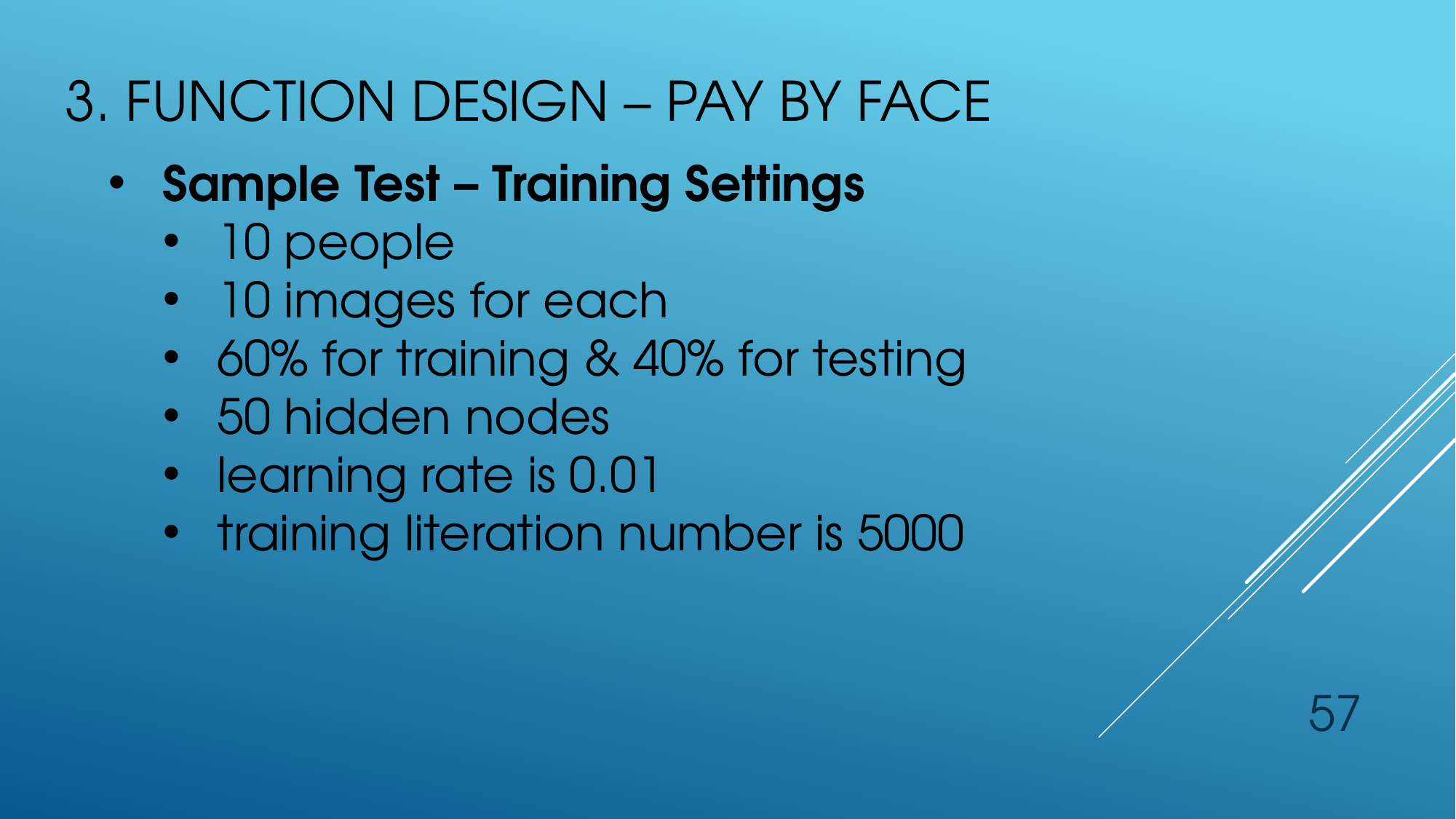

# 3. Function design – Pay by FACE
Sample Test – Training Settings
10 people
10 images for each
60% for training & 40% for testing
50 hidden nodes
learning rate is 0.01
training literation number is 5000
57